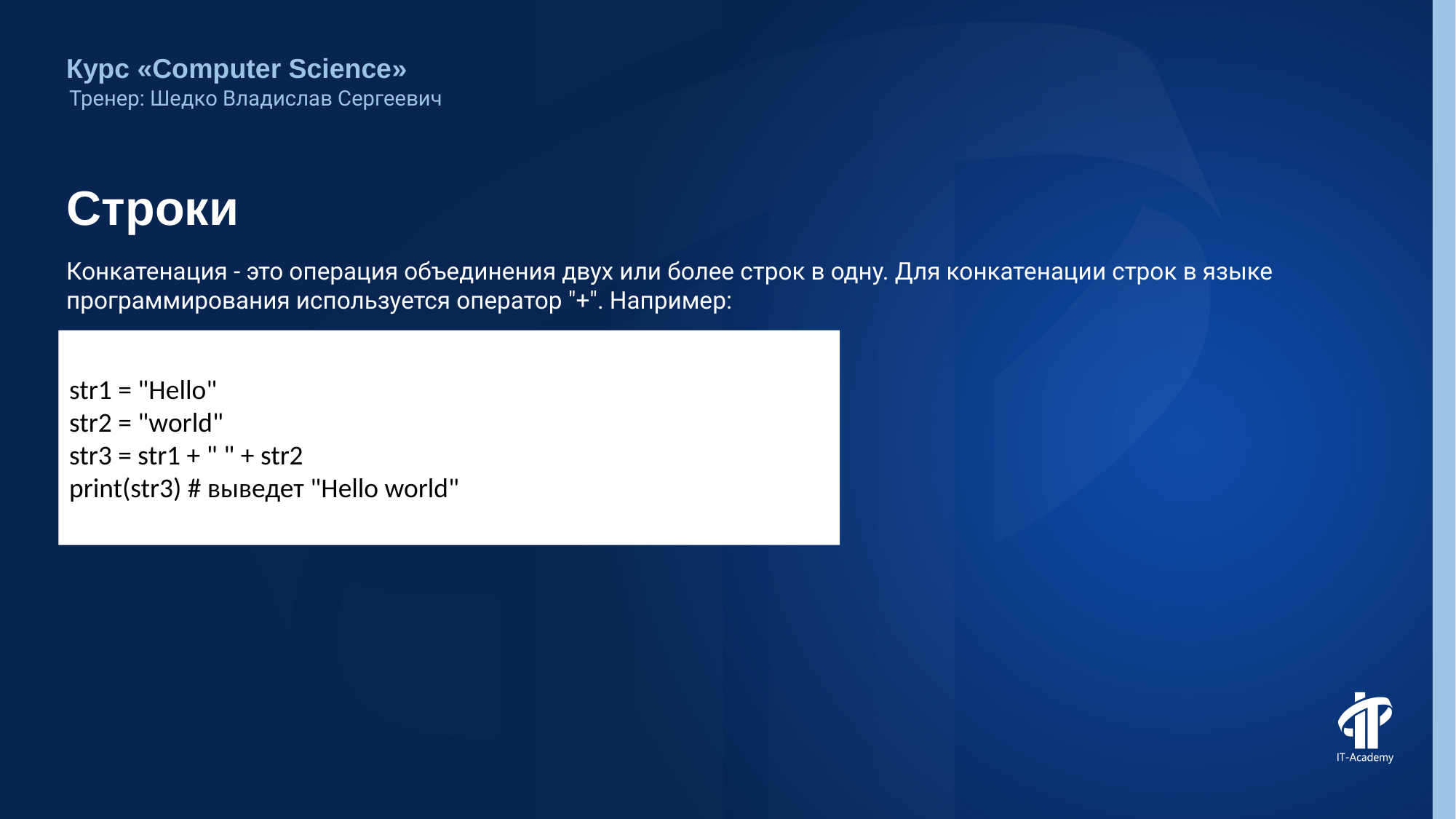

Курс «Computer Science»
Тренер: Шедко Владислав Сергеевич

# Строки
Конкатенация - это операция объединения двух или более строк в одну. Для конкатенации строк в языке программирования используется оператор "+". Например:

str1 = "Hello"
str2 = "world"
str3 = str1 + " " + str2
print(str3) # выведет "Hello world"